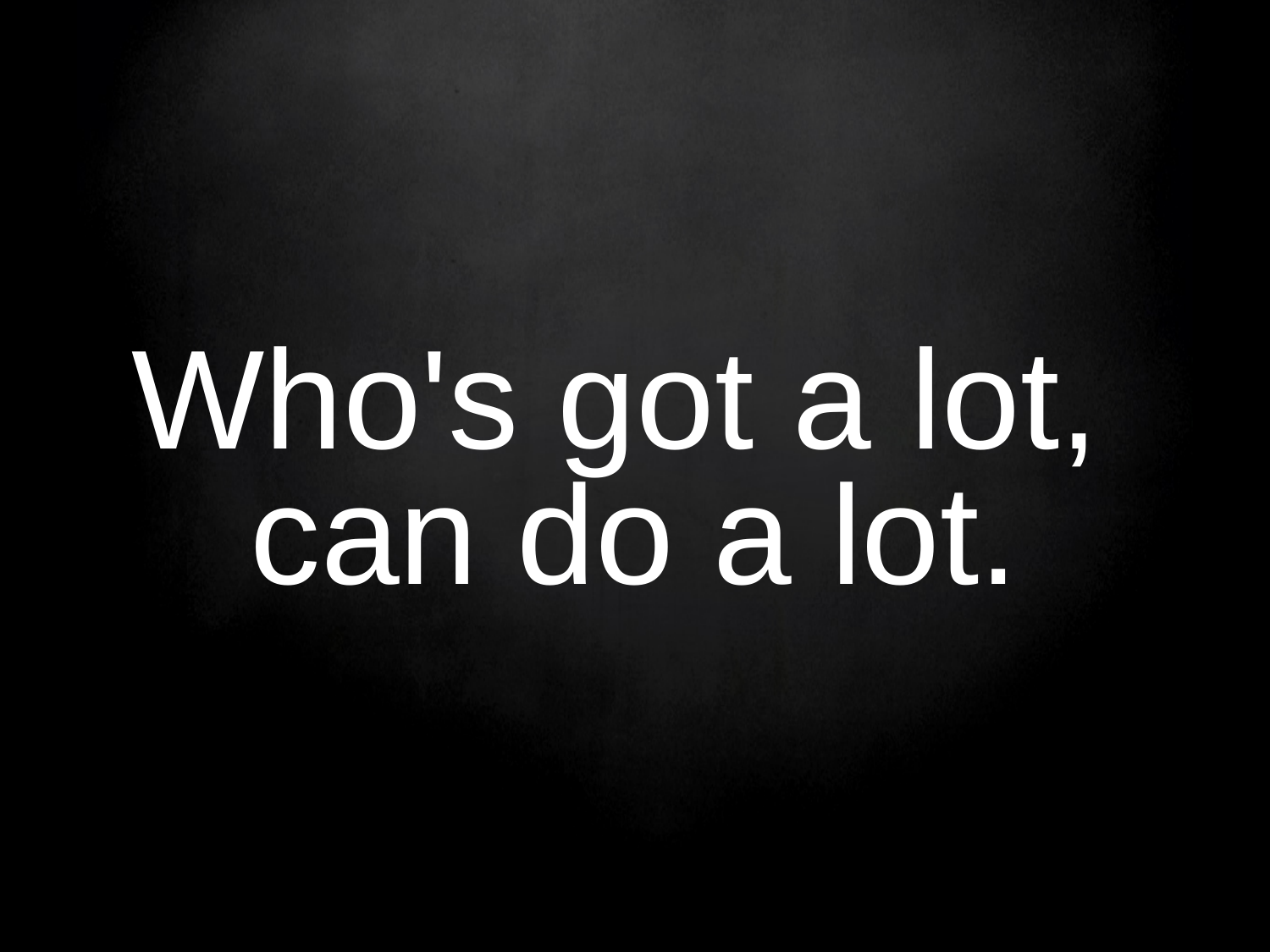

# Who's got a lot, can do a lot.